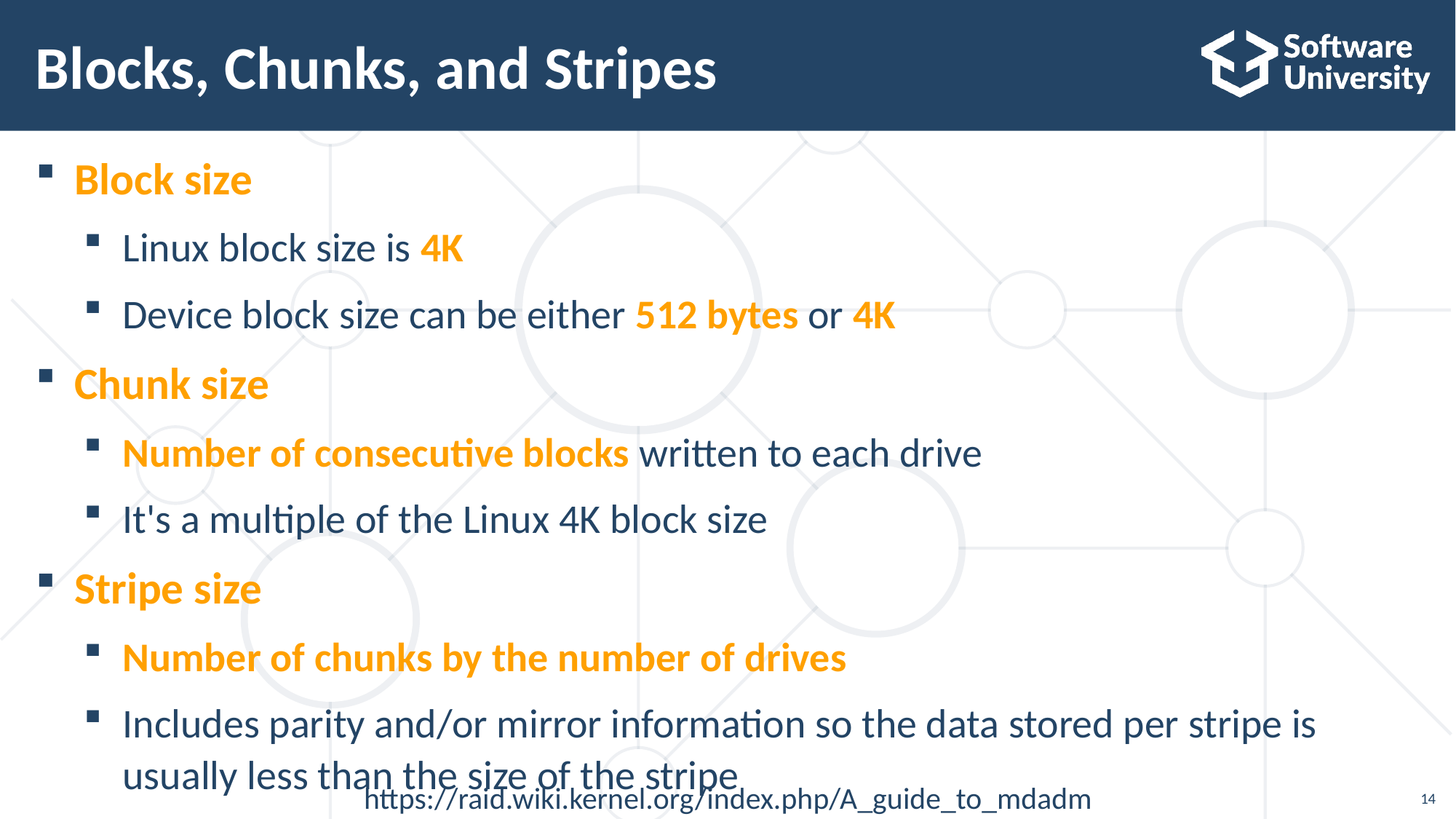

# Blocks, Chunks, and Stripes
Block size
Linux block size is 4K
Device block size can be either 512 bytes or 4K
Chunk size
Number of consecutive blocks written to each drive
It's a multiple of the Linux 4K block size
Stripe size
Number of chunks by the number of drives
Includes parity and/or mirror information so the data stored per stripe is usually less than the size of the stripe
https://raid.wiki.kernel.org/index.php/A_guide_to_mdadm
14